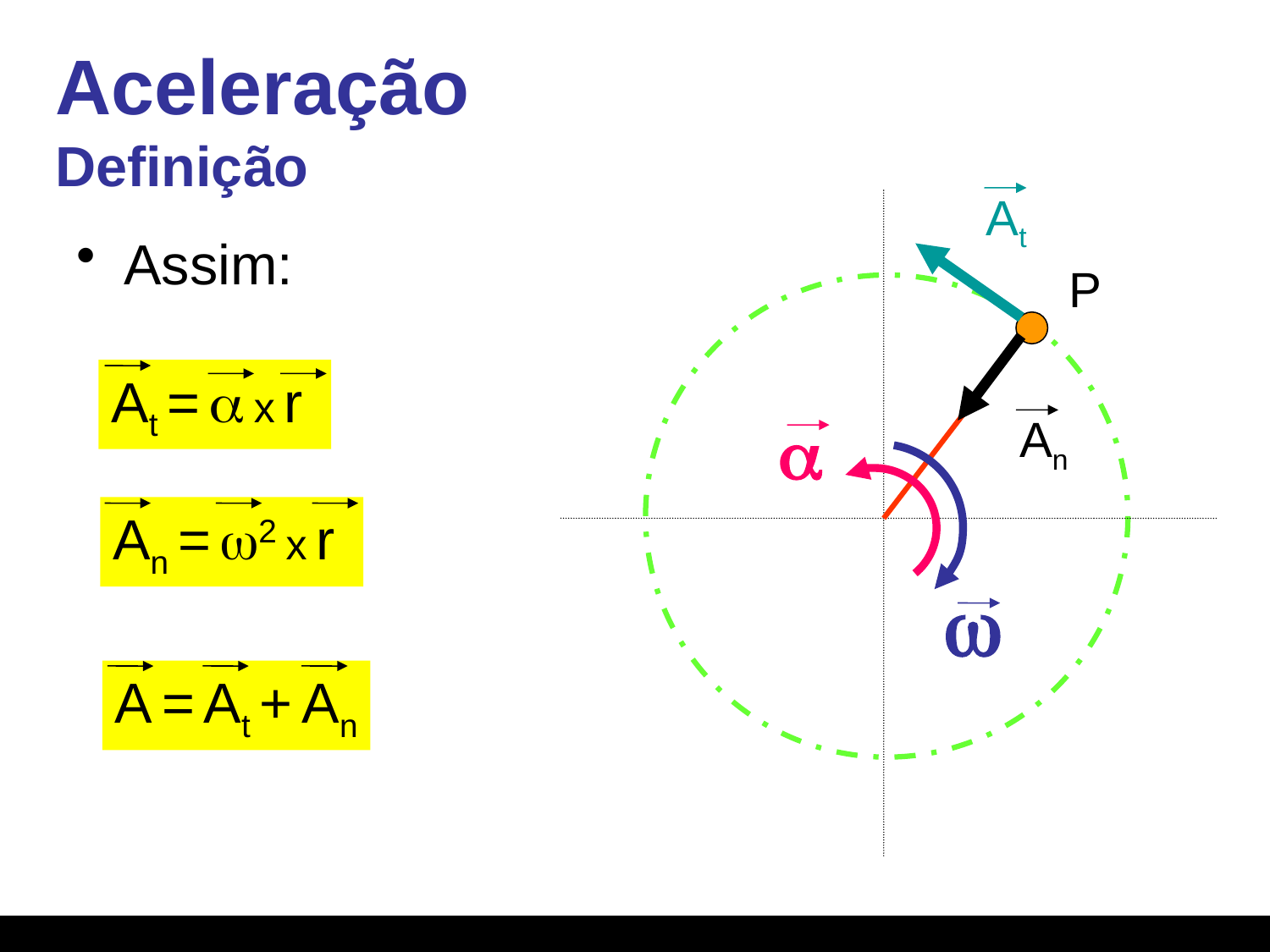

# Aceleração Definição
At

Assim:
P

An

At = α x r

α

An = ω2 x r

ω

A = At + An